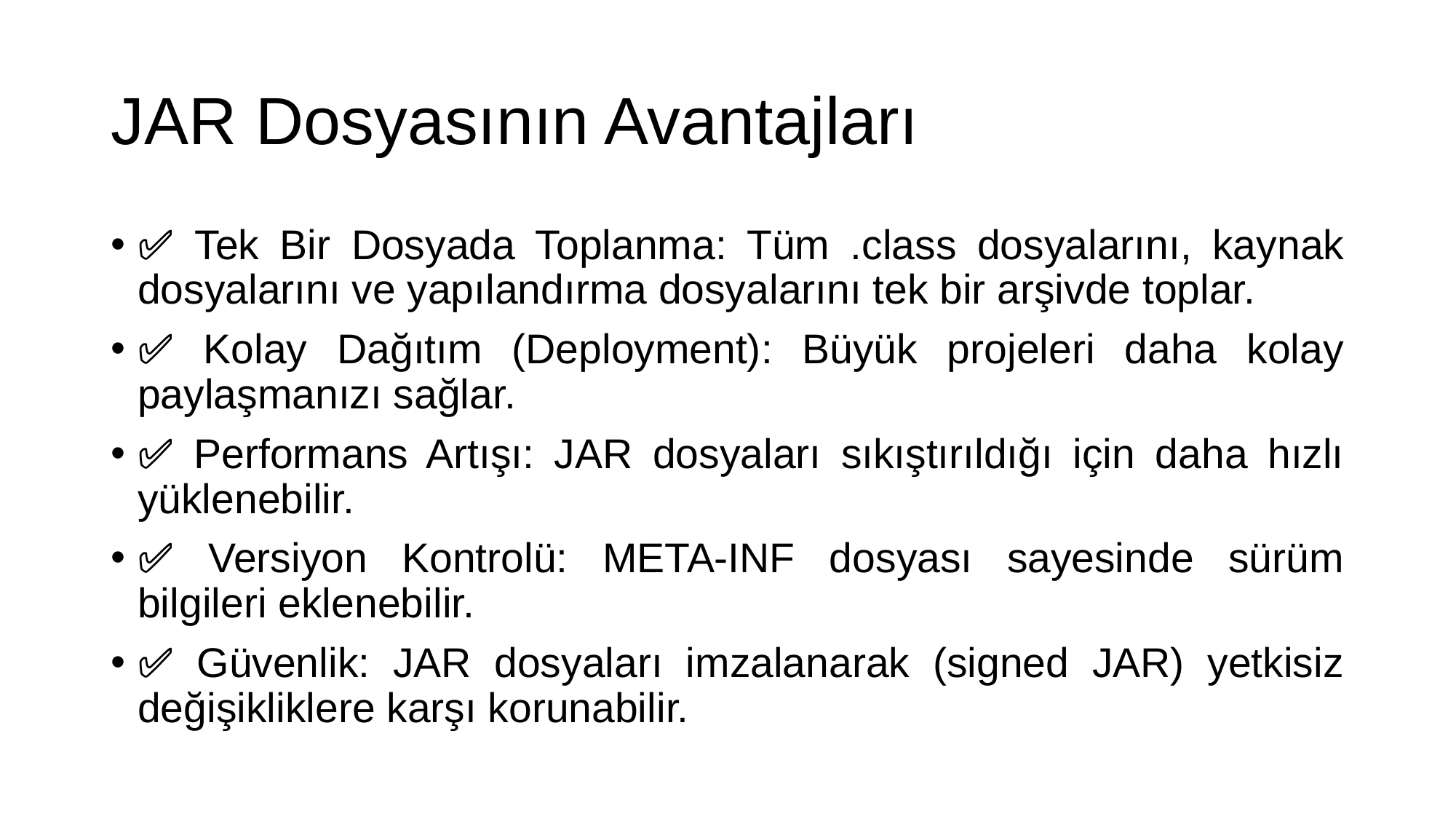

# JAR Dosyasının Avantajları
✅ Tek Bir Dosyada Toplanma: Tüm .class dosyalarını, kaynak dosyalarını ve yapılandırma dosyalarını tek bir arşivde toplar.
✅ Kolay Dağıtım (Deployment): Büyük projeleri daha kolay paylaşmanızı sağlar.
✅ Performans Artışı: JAR dosyaları sıkıştırıldığı için daha hızlı yüklenebilir.
✅ Versiyon Kontrolü: META-INF dosyası sayesinde sürüm bilgileri eklenebilir.
✅ Güvenlik: JAR dosyaları imzalanarak (signed JAR) yetkisiz değişikliklere karşı korunabilir.